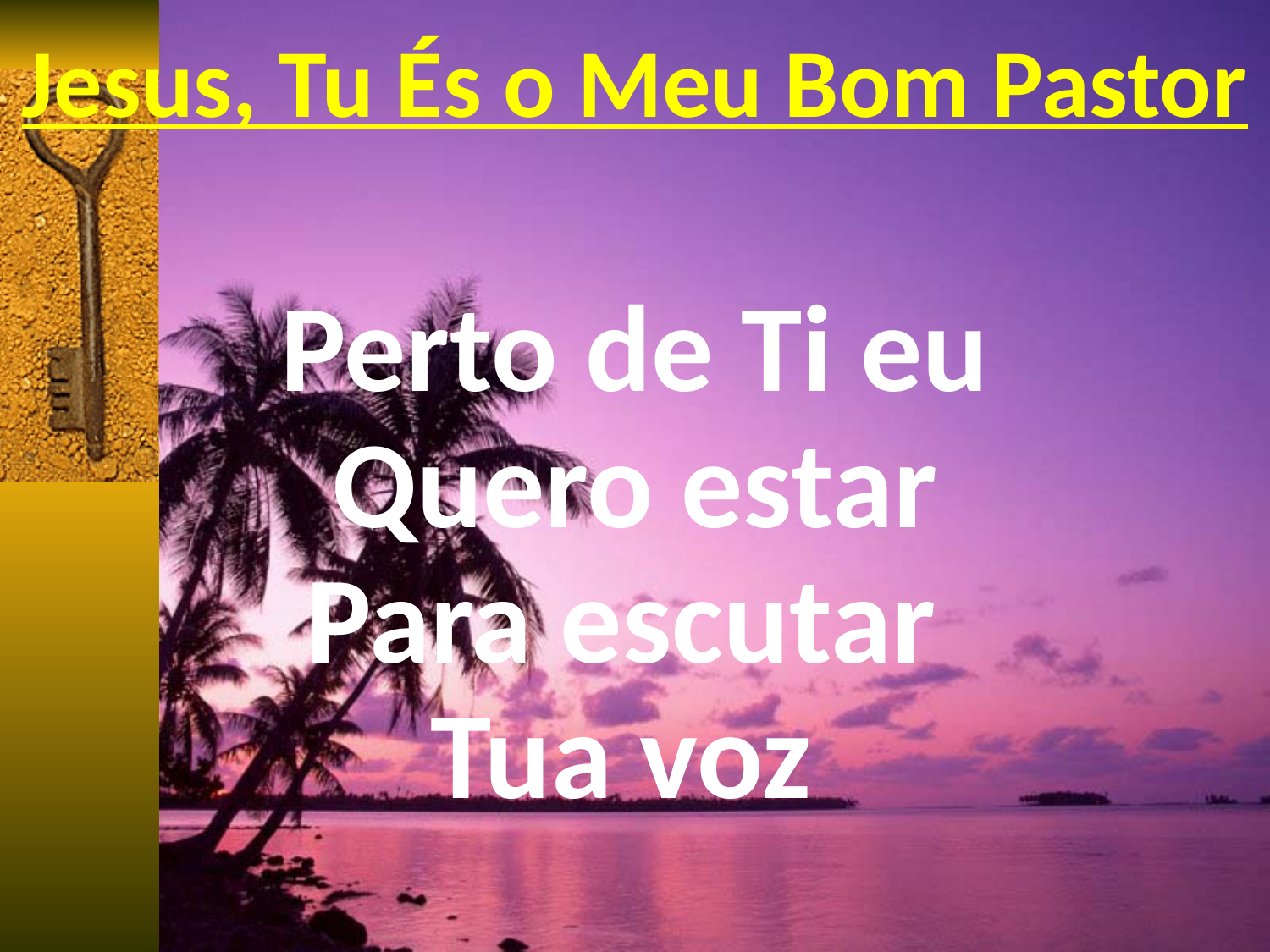

# Jesus, Tu És o Meu Bom Pastor
Perto de Ti eu
Quero estar
Para escutar
Tua voz